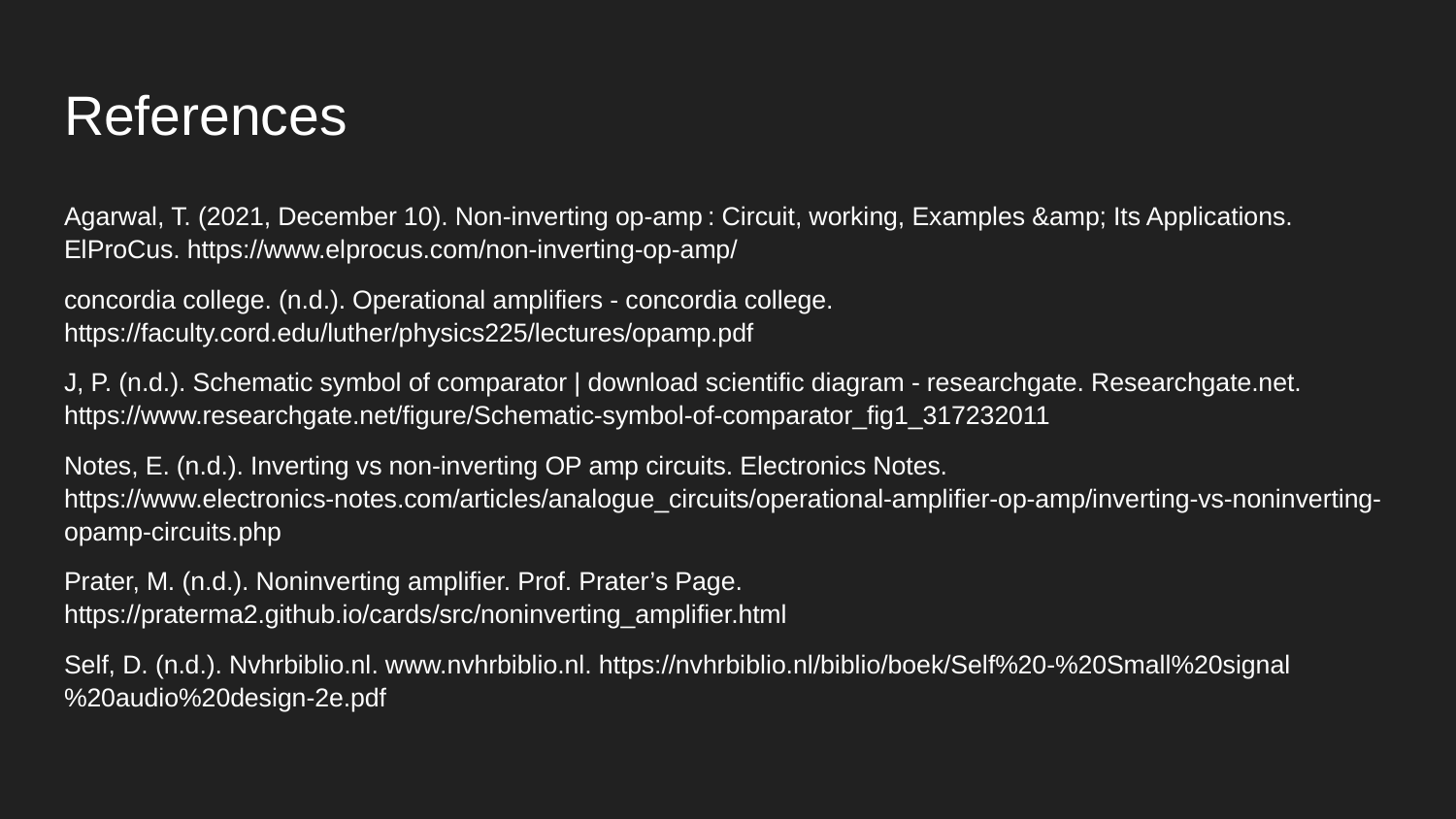

# References
Agarwal, T. (2021, December 10). Non-inverting op-amp : Circuit, working, Examples &amp; Its Applications. ElProCus. https://www.elprocus.com/non-inverting-op-amp/
concordia college. (n.d.). Operational amplifiers - concordia college. https://faculty.cord.edu/luther/physics225/lectures/opamp.pdf
J, P. (n.d.). Schematic symbol of comparator | download scientific diagram - researchgate. Researchgate.net. https://www.researchgate.net/figure/Schematic-symbol-of-comparator_fig1_317232011
Notes, E. (n.d.). Inverting vs non-inverting OP amp circuits. Electronics Notes. https://www.electronics-notes.com/articles/analogue_circuits/operational-amplifier-op-amp/inverting-vs-noninverting-opamp-circuits.php
Prater, M. (n.d.). Noninverting amplifier. Prof. Prater’s Page. https://praterma2.github.io/cards/src/noninverting_amplifier.html
Self, D. (n.d.). Nvhrbiblio.nl. www.nvhrbiblio.nl. https://nvhrbiblio.nl/biblio/boek/Self%20-%20Small%20signal%20audio%20design-2e.pdf